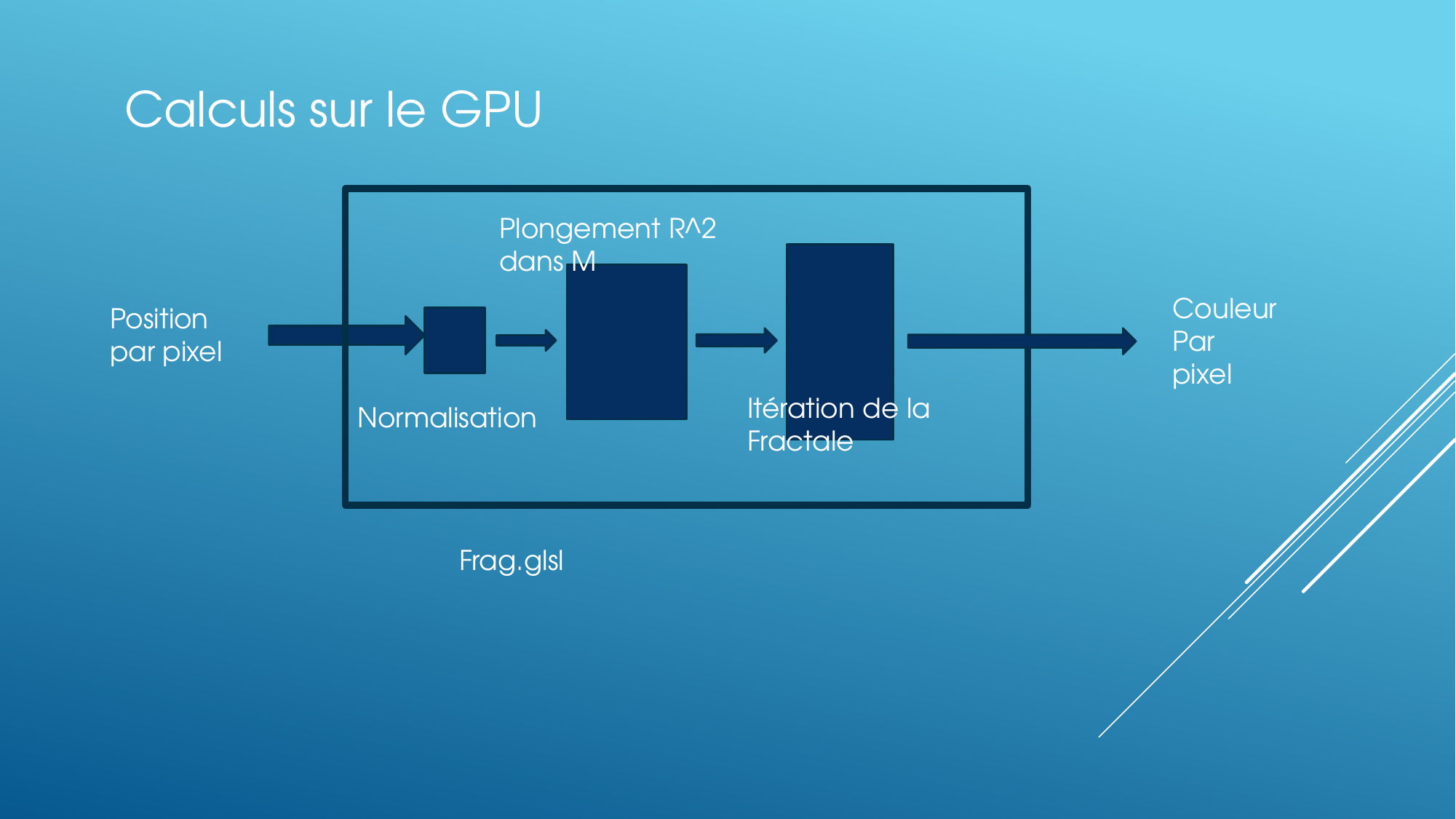

Calculs sur le GPU

Plongement R^2 dans M

Couleur
Par pixel
Position par pixel

Itération de la Fractale
Normalisation
Frag.glsl